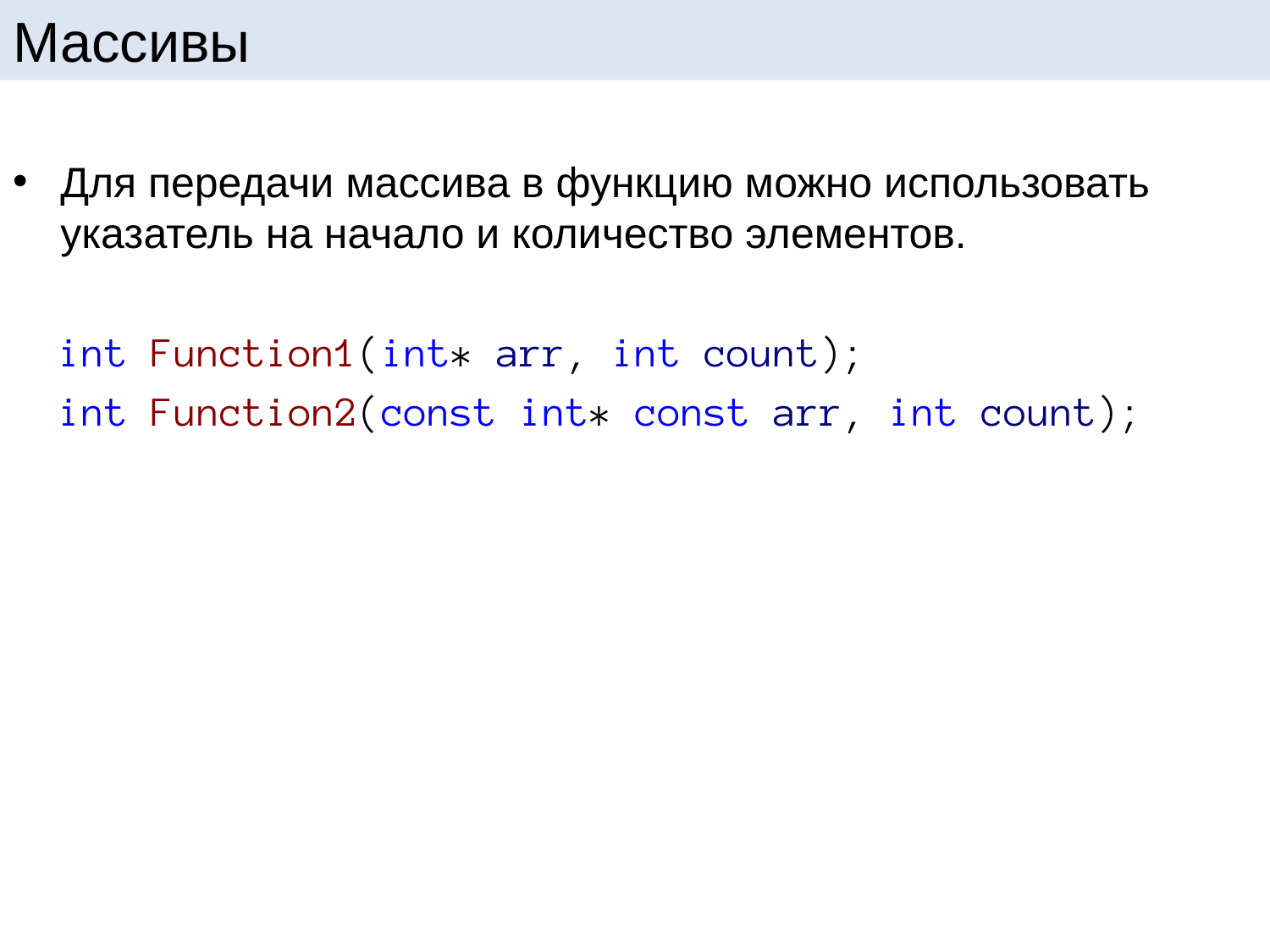

# Массивы
Для передачи массива в функцию можно использовать указатель на начало и количество элементов.

  int Function1(int* arr, int count);
  int Function2(const int* const arr, int count);